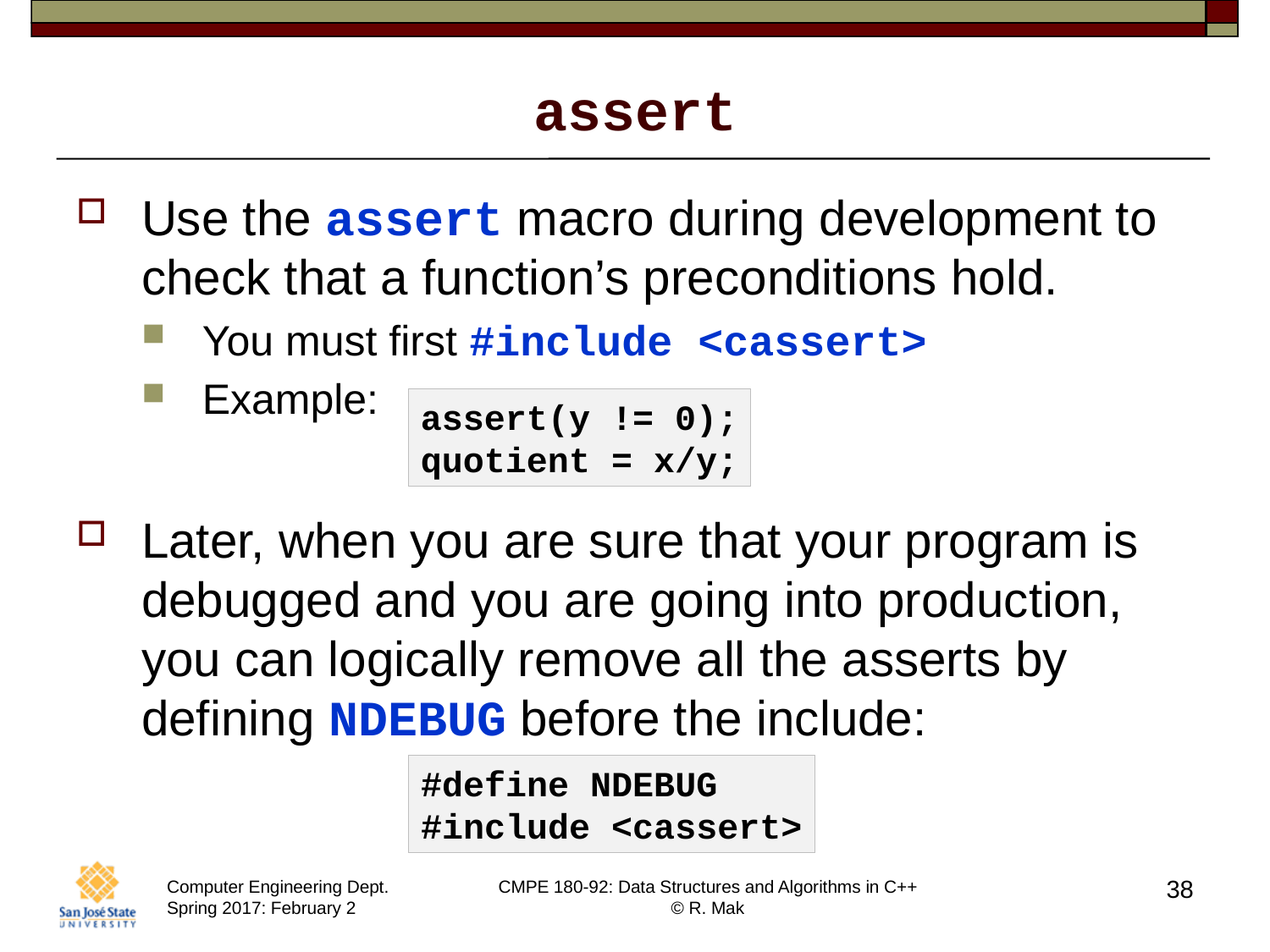

# assert
Use the assert macro during development to check that a function’s preconditions hold.
You must first #include <cassert>
Example:

Later, when you are sure that your program is debugged and you are going into production, you can logically remove all the asserts by defining NDEBUG before the include:
assert(y != 0);
quotient = x/y;
#define NDEBUG
#include <cassert>
38